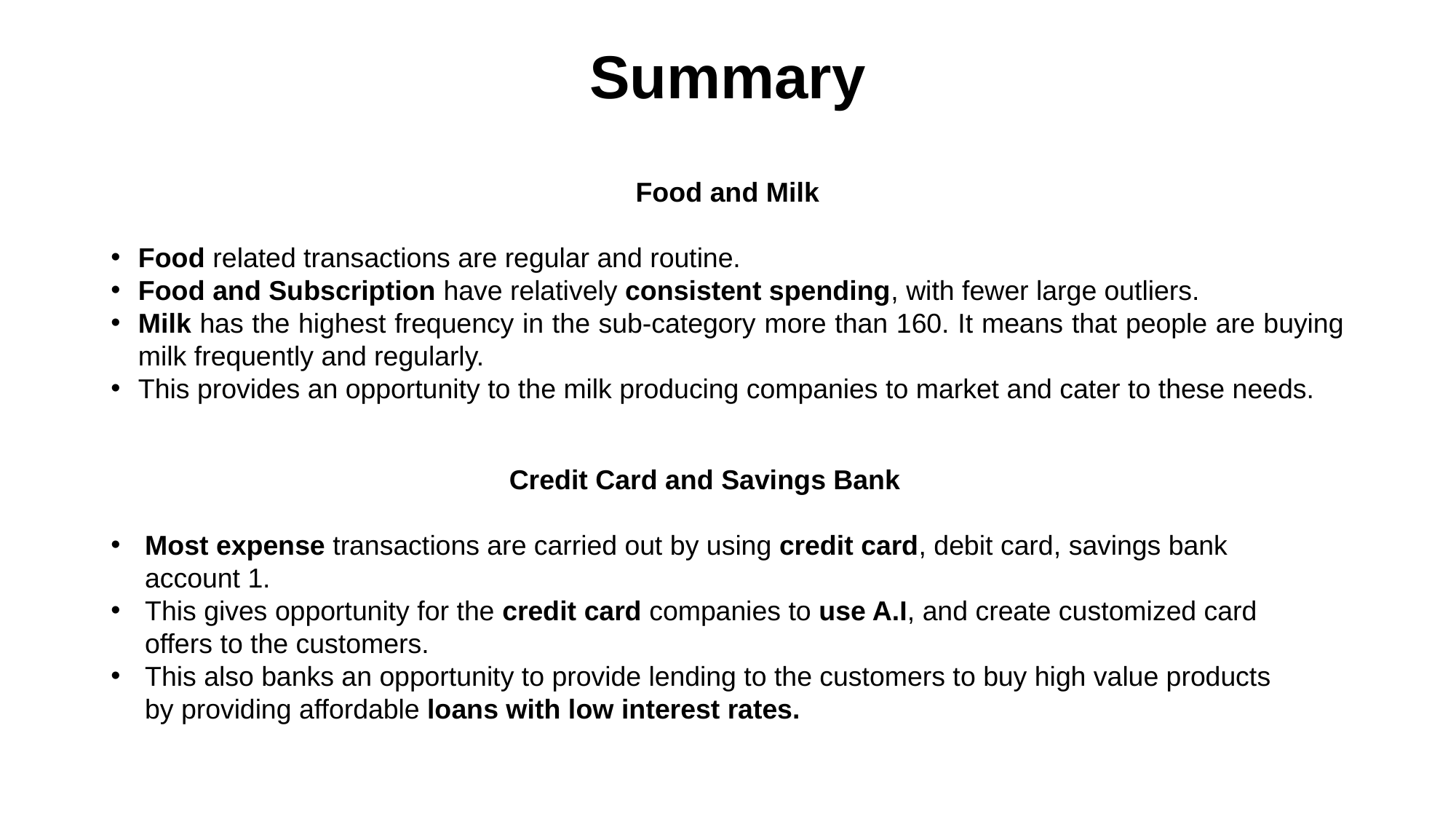

# Summary
Food and Milk

Food related transactions are regular and routine.
Food and Subscription have relatively consistent spending, with fewer large outliers.
Milk has the highest frequency in the sub-category more than 160. It means that people are buying milk frequently and regularly.
This provides an opportunity to the milk producing companies to market and cater to these needs.

Credit Card and Savings Bank

Most expense transactions are carried out by using credit card, debit card, savings bank account 1.
This gives opportunity for the credit card companies to use A.I, and create customized card offers to the customers.
This also banks an opportunity to provide lending to the customers to buy high value products by providing affordable loans with low interest rates.